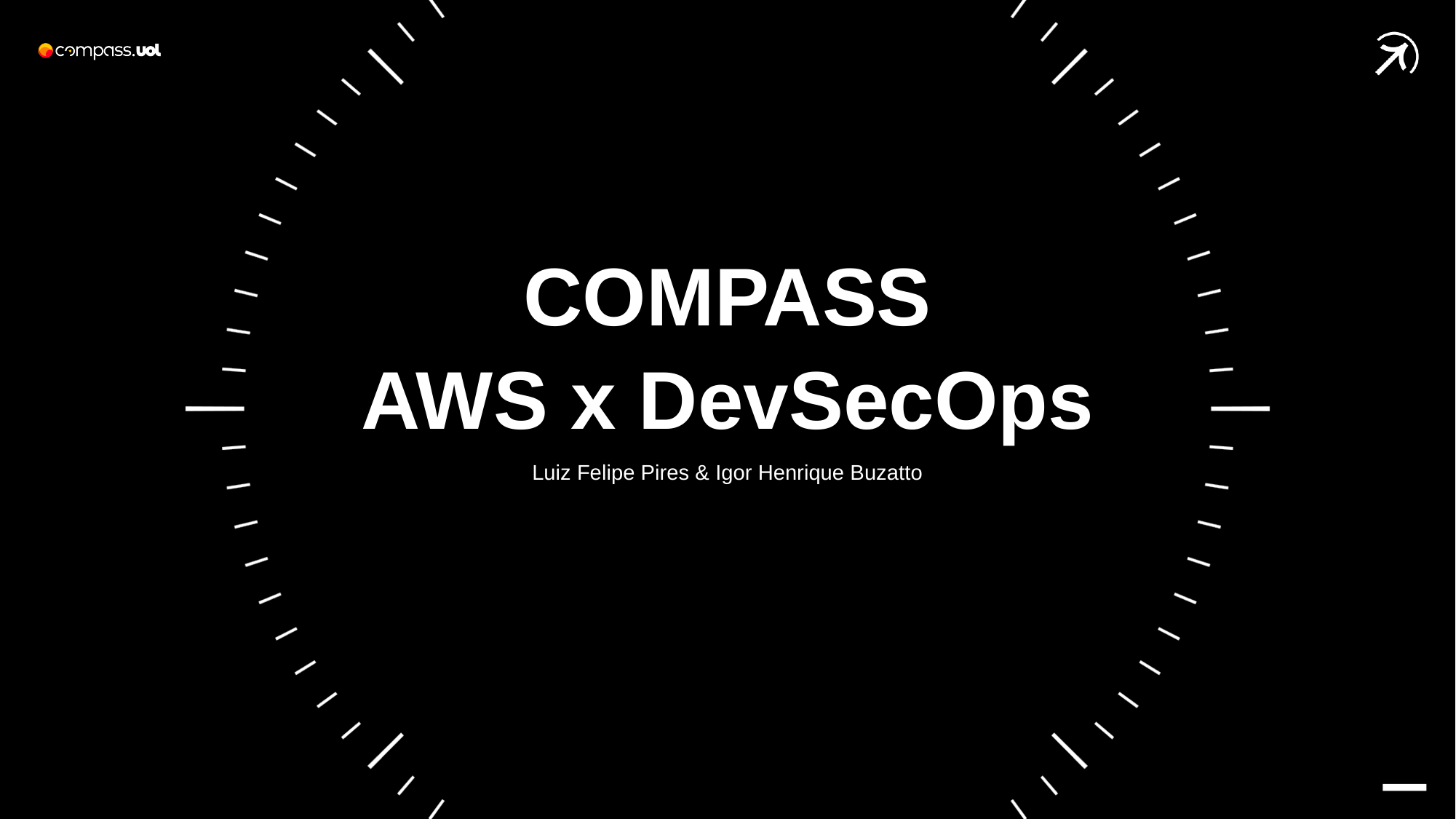

COMPASS
AWS x DevSecOps
Luiz Felipe Pires & Igor Henrique Buzatto